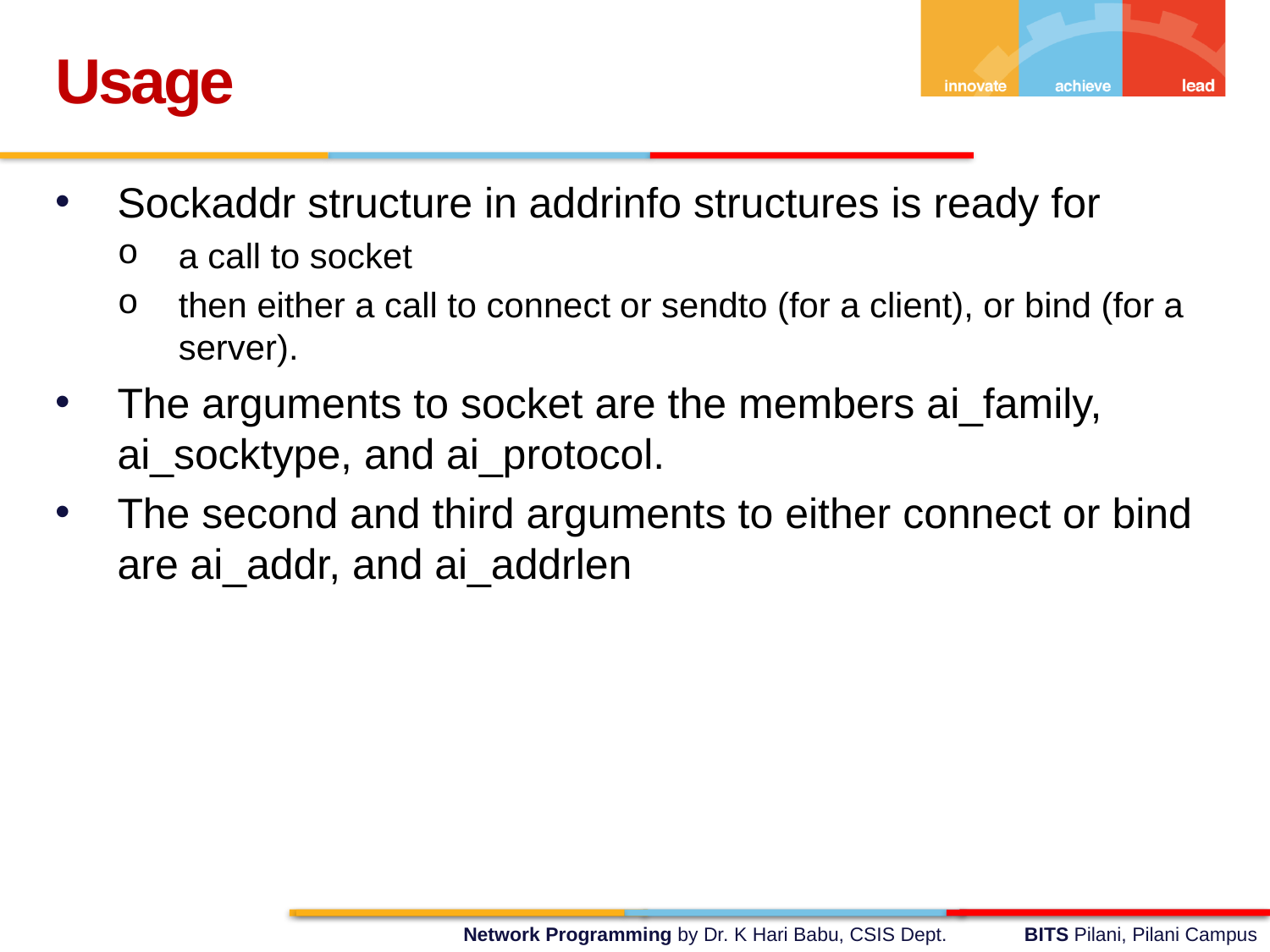

Usage
Sockaddr structure in addrinfo structures is ready for
a call to socket
then either a call to connect or sendto (for a client), or bind (for a server).
The arguments to socket are the members ai_family, ai_socktype, and ai_protocol.
The second and third arguments to either connect or bind are ai_addr, and ai_addrlen